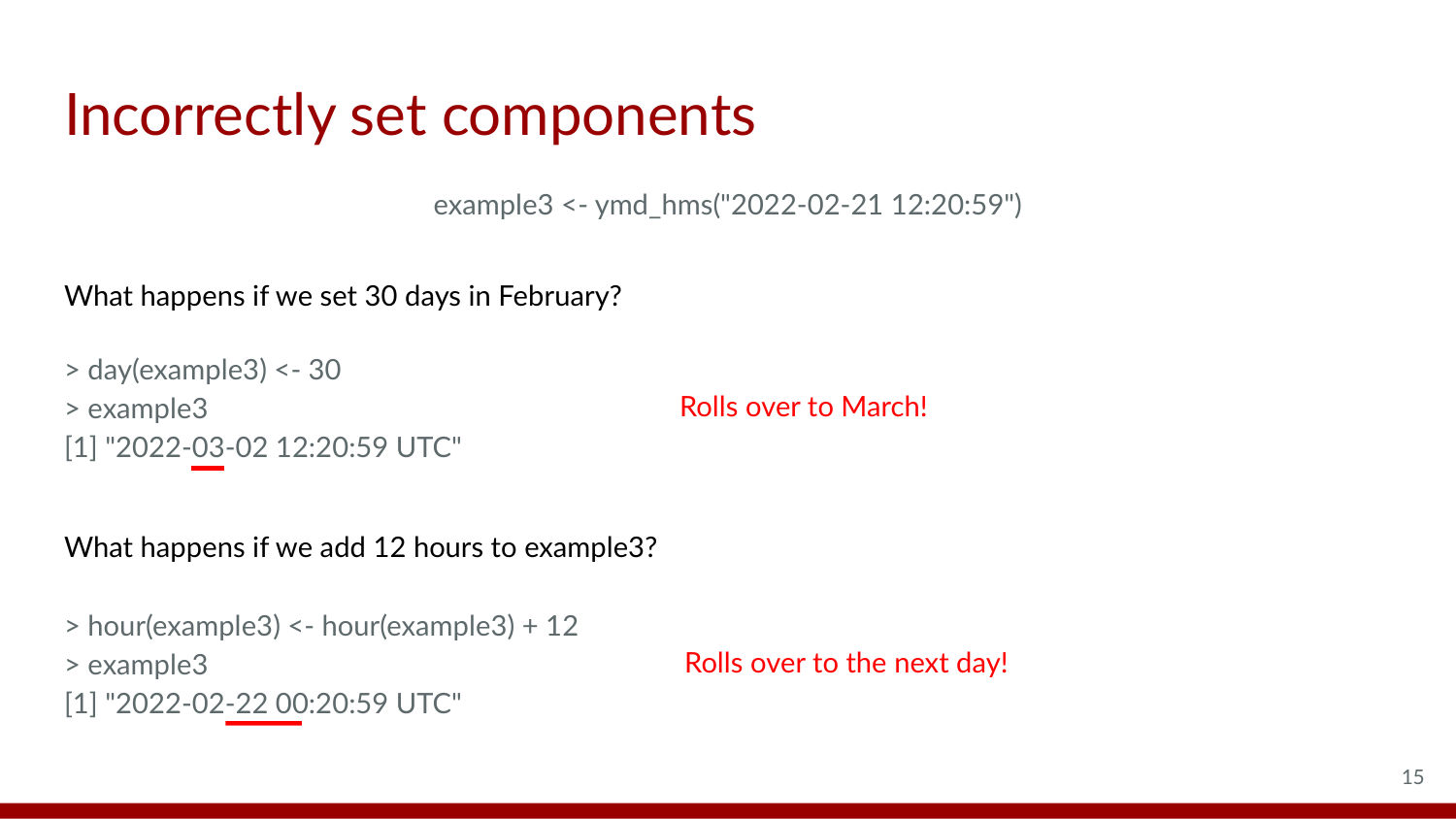

# Incorrectly set components
example3 <- ymd_hms("2022-02-21 12:20:59")
What happens if we set 30 days in February?
> day(example3) <- 30
> example3
[1] "2022-03-02 12:20:59 UTC"
Rolls over to March!
What happens if we add 12 hours to example3?
> hour(example3) <- hour(example3) + 12
> example3
[1] "2022-02-22 00:20:59 UTC"
Rolls over to the next day!
15